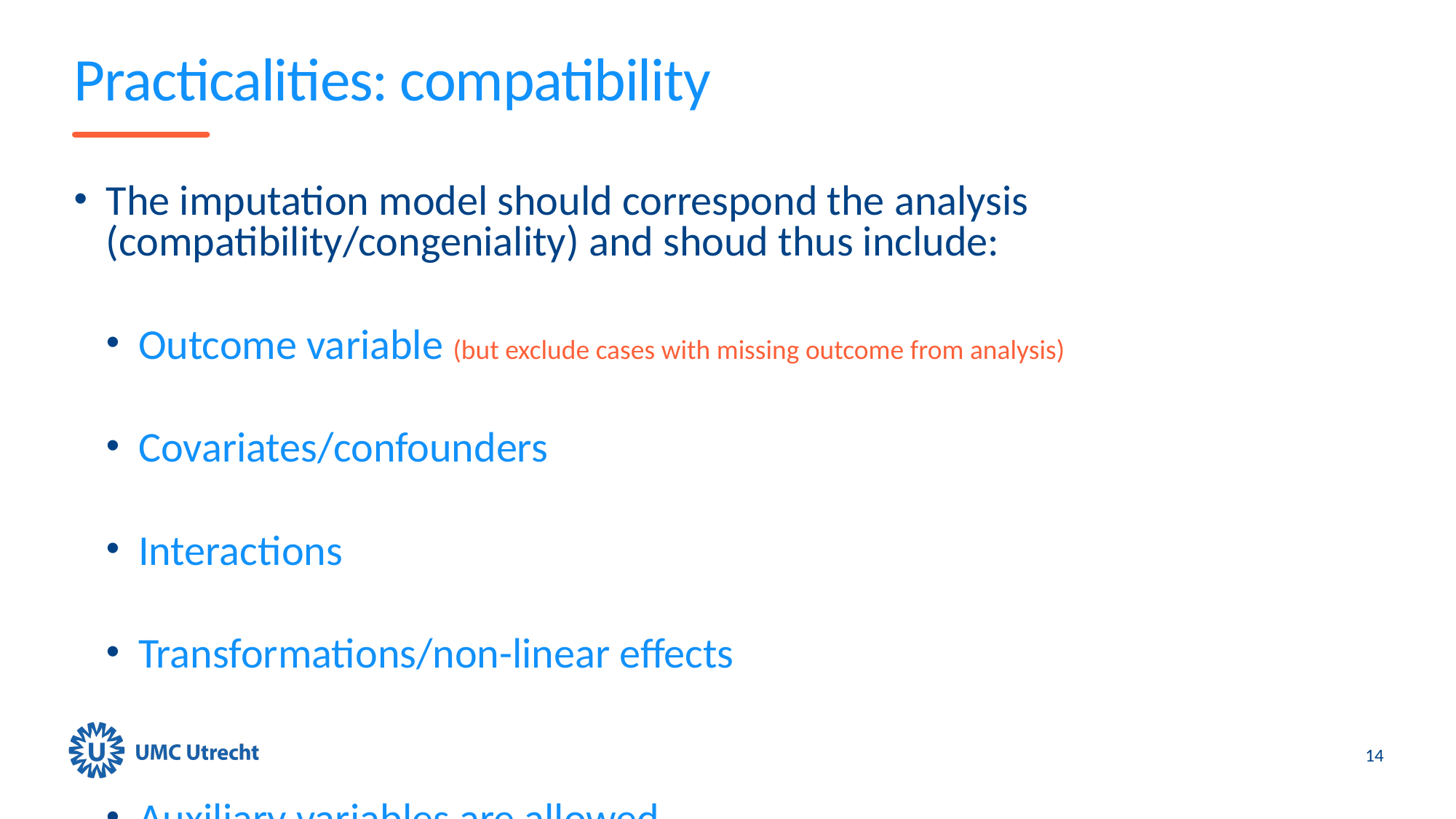

# Practicalities: compatibility
The imputation model should correspond the analysis (compatibility/congeniality) and shoud thus include:

Outcome variable (but exclude cases with missing outcome from analysis)

Covariates/confounders

Interactions

Transformations/non-linear effects

Auxiliary variables are allowed
14